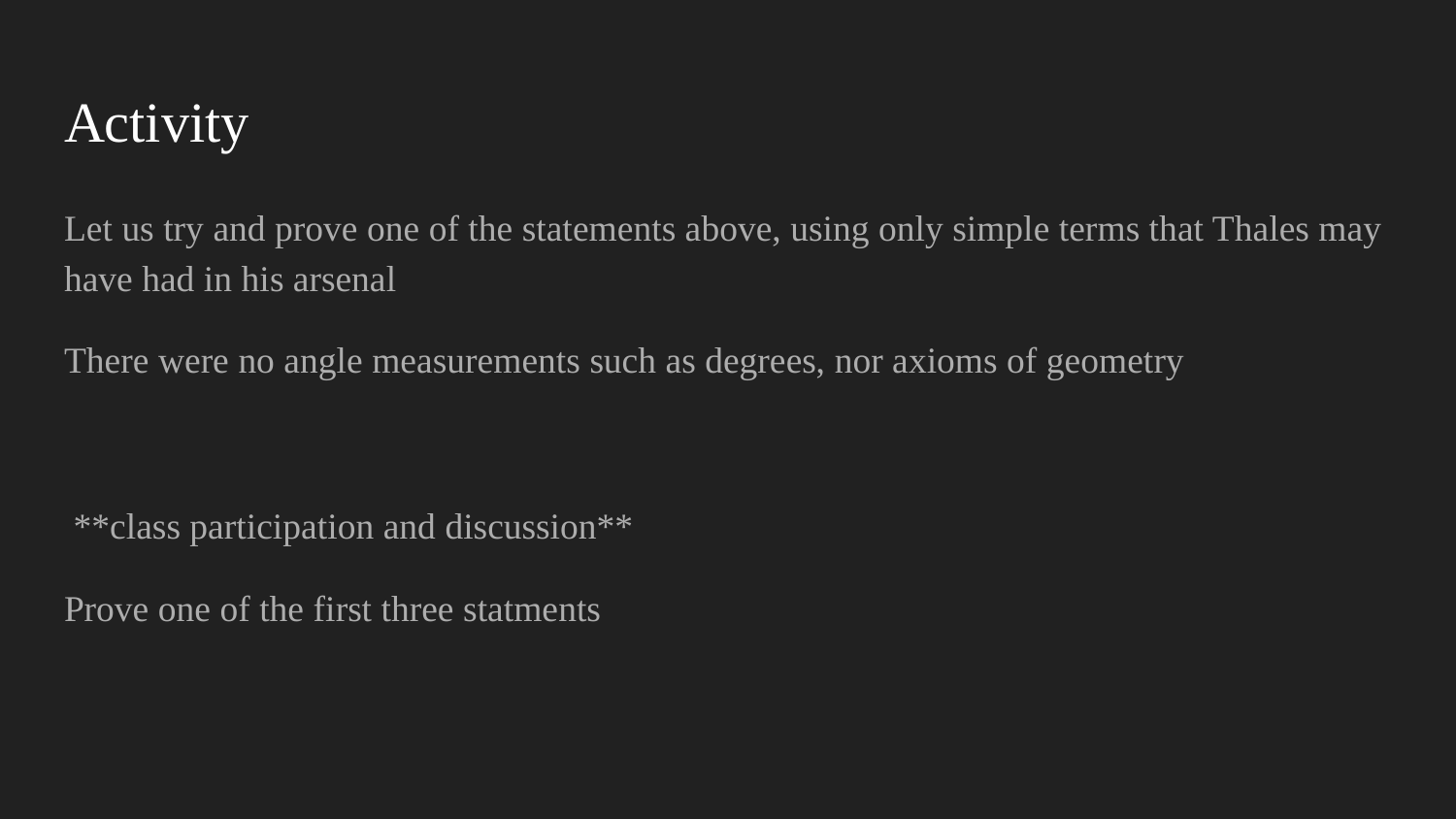

# Activity
Let us try and prove one of the statements above, using only simple terms that Thales may have had in his arsenal
There were no angle measurements such as degrees, nor axioms of geometry

 **class participation and discussion**
Prove one of the first three statments